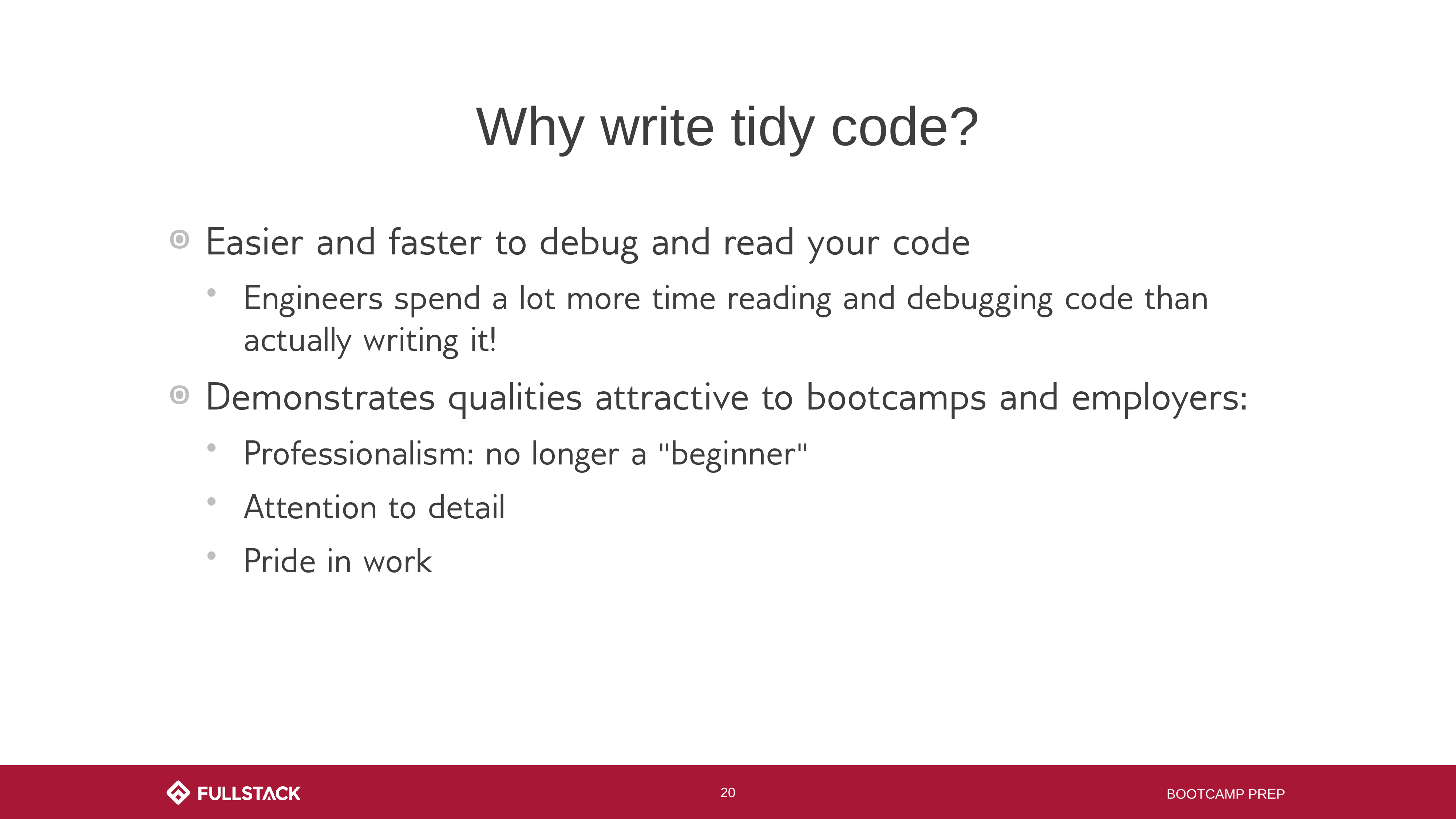

# Why write tidy code?
Easier and faster to debug and read your code
Engineers spend a lot more time reading and debugging code than actually writing it!
Demonstrates qualities attractive to bootcamps and employers:
Professionalism: no longer a "beginner"
Attention to detail
Pride in work
20
BOOTCAMP PREP